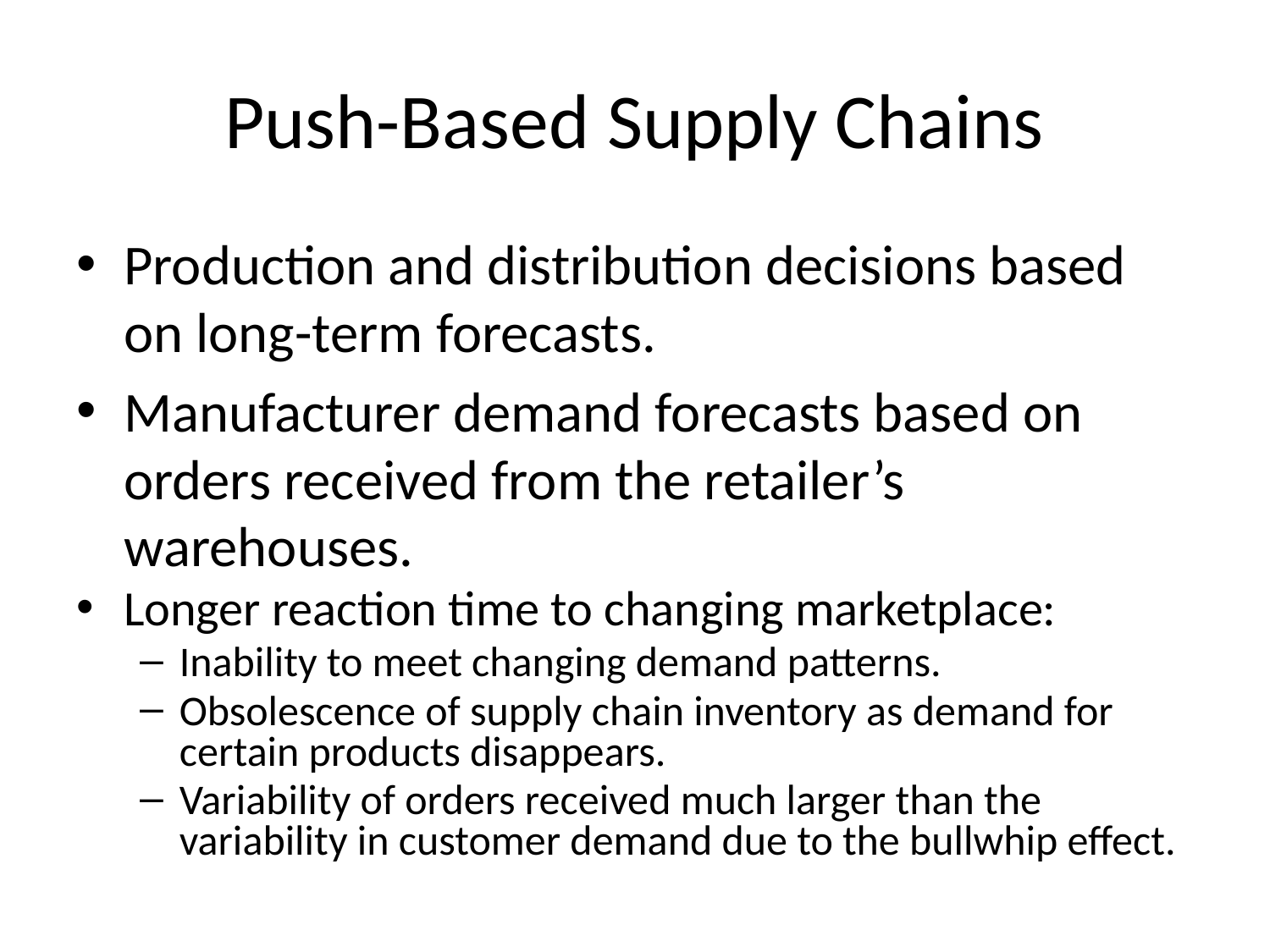

# Push-Based Supply Chains
Production and distribution decisions based on long-term forecasts.
Manufacturer demand forecasts based on orders received from the retailer’s warehouses.
Longer reaction time to changing marketplace:
Inability to meet changing demand patterns.
Obsolescence of supply chain inventory as demand for certain products disappears.
Variability of orders received much larger than the variability in customer demand due to the bullwhip effect.